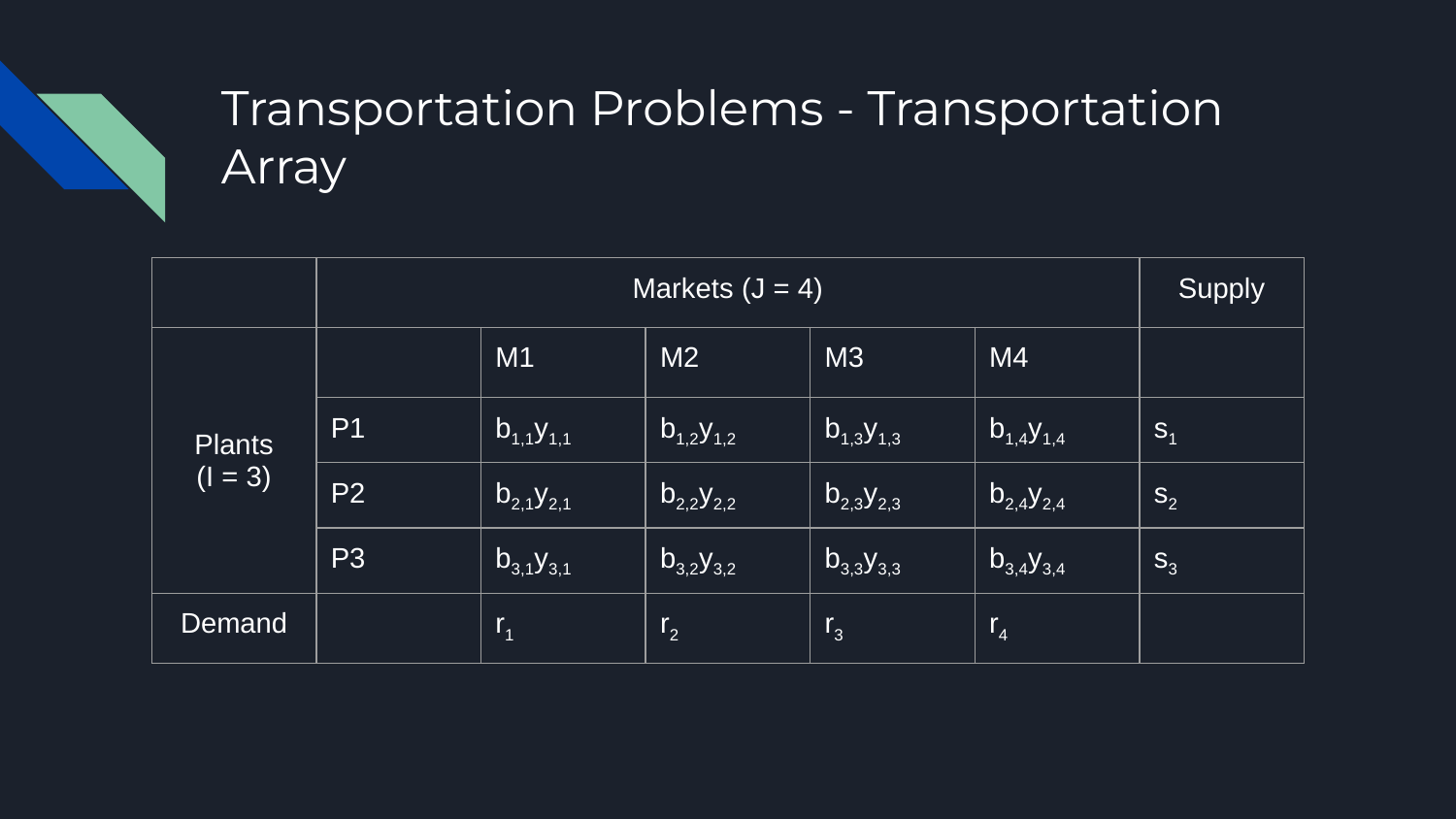

# Transportation Problems - Transportation Array
|  | Markets (J = 4) |  |  |  |  | Supply |
| --- | --- | --- | --- | --- | --- | --- |
| Plants (I = 3) |  | M1 | M2 | M3 | M4 |  |
|  | P1 | b1,1y1,1 | b1,2y1,2 | b1,3y1,3 | b1,4y1,4 | s1 |
|  | P2 | b2,1y2,1 | b2,2y2,2 | b2,3y2,3 | b2,4y2,4 | s2 |
|  | P3 | b3,1y3,1 | b3,2y3,2 | b3,3y3,3 | b3,4y3,4 | s3 |
| Demand |  | r1 | r2 | r3 | r4 |  |